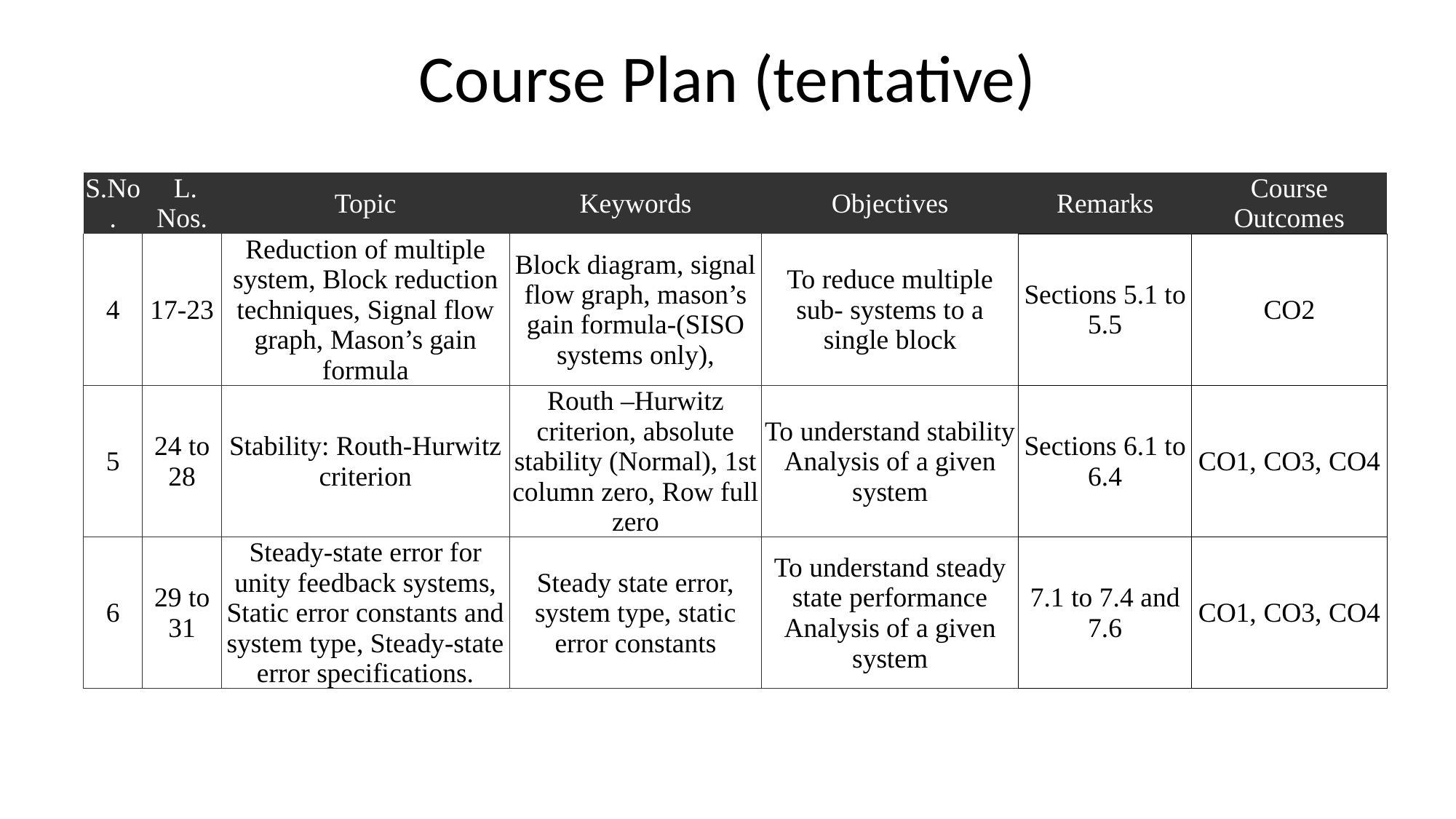

# Course Plan (tentative)
| S.No. | L. Nos. | Topic | Keywords | Objectives | Remarks | Course Outcomes |
| --- | --- | --- | --- | --- | --- | --- |
| 4 | 17-23 | Reduction of multiple system, Block reduction techniques, Signal flow graph, Mason’s gain formula | Block diagram, signal flow graph, mason’s gain formula-(SISO systems only), | To reduce multiple sub- systems to a single block | Sections 5.1 to 5.5 | CO2 |
| 5 | 24 to 28 | Stability: Routh-Hurwitz criterion | Routh –Hurwitz criterion, absolute stability (Normal), 1st column zero, Row full zero | To understand stability Analysis of a given system | Sections 6.1 to 6.4 | CO1, CO3, CO4 |
| 6 | 29 to 31 | Steady-state error for unity feedback systems, Static error constants and system type, Steady-state error specifications. | Steady state error, system type, static error constants | To understand steady state performance Analysis of a given system | 7.1 to 7.4 and 7.6 | CO1, CO3, CO4 |